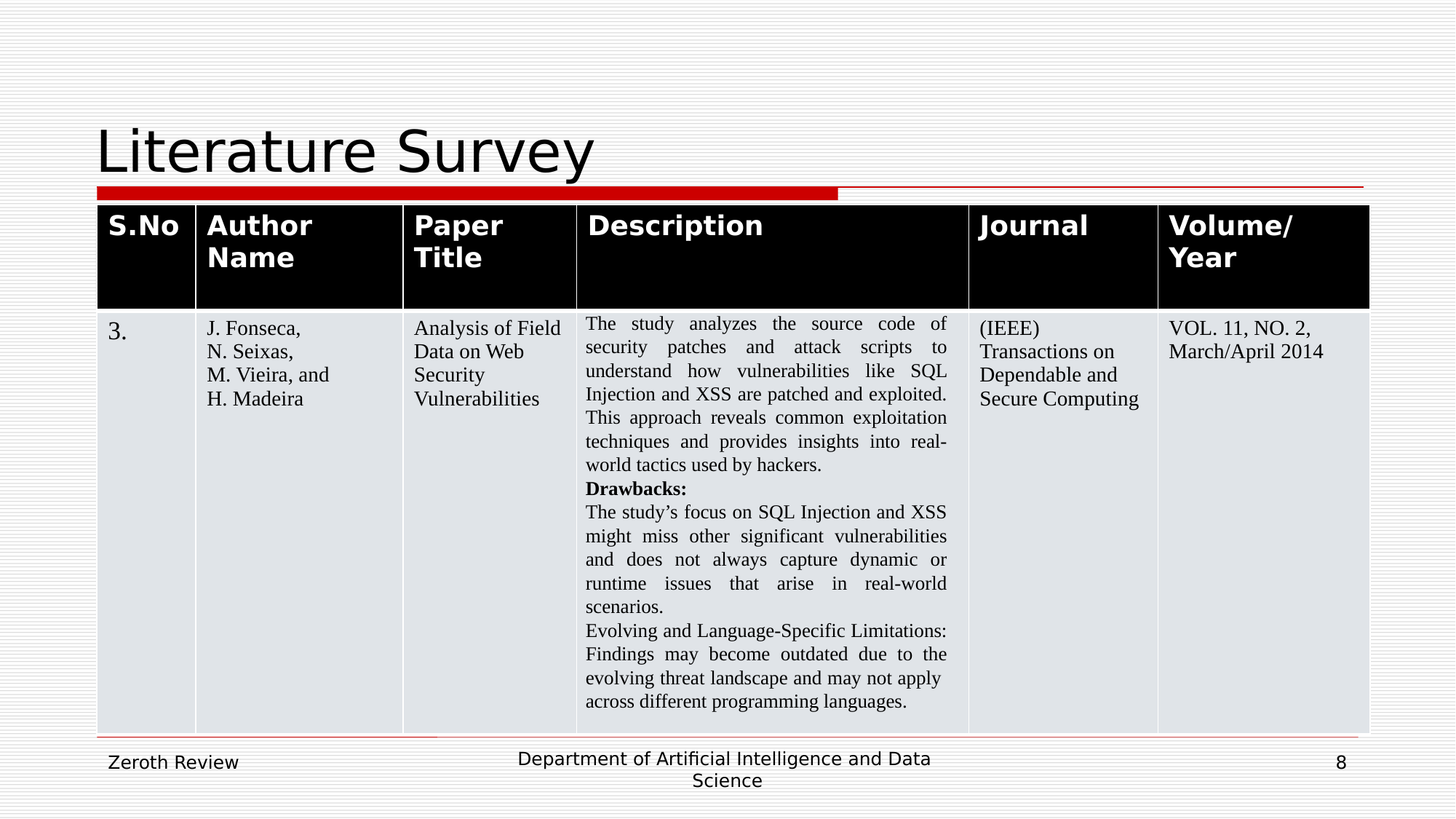

# Literature Survey
| S.No | Author Name | Paper Title | Description | Journal | Volume/ Year |
| --- | --- | --- | --- | --- | --- |
| 3. | J. Fonseca, N. Seixas, M. Vieira, and H. Madeira | Analysis of Field Data on Web Security Vulnerabilities |  | (IEEE) Transactions on Dependable and Secure Computing | VOL. 11, NO. 2, March/April 2014 |
The study analyzes the source code of security patches and attack scripts to understand how vulnerabilities like SQL Injection and XSS are patched and exploited. This approach reveals common exploitation techniques and provides insights into real-world tactics used by hackers.
Drawbacks:
⁠The study’s focus on SQL Injection and XSS might miss other significant vulnerabilities and does not always capture dynamic or runtime issues that arise in real-world scenarios.
Evolving and Language-Specific Limitations: Findings may become outdated due to the evolving threat landscape and may not apply  across different programming languages.
Department of Artificial Intelligence and Data
Science
Zeroth Review
8